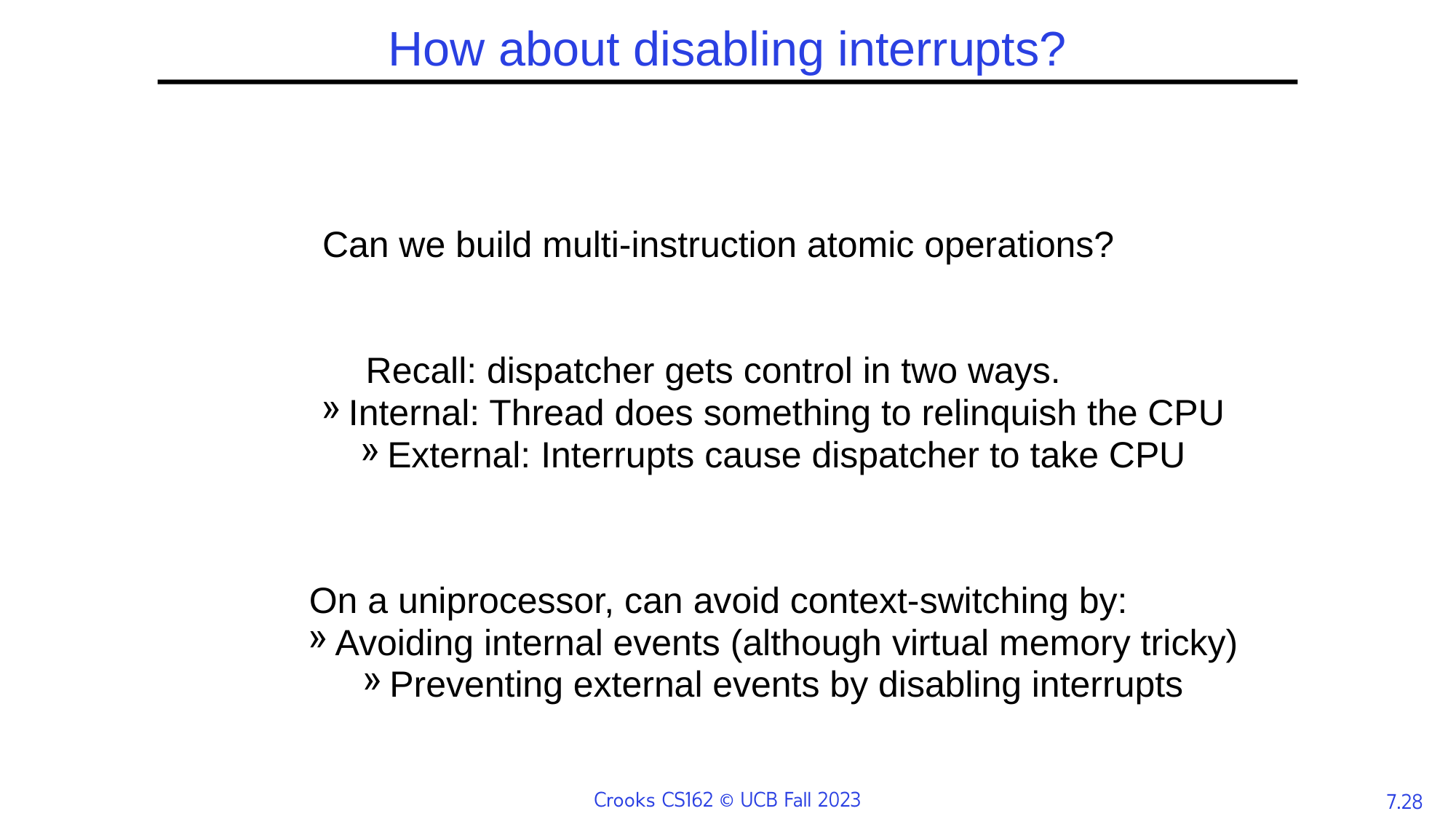

# How about disabling interrupts?

Can we build multi-instruction atomic operations?

Recall: dispatcher gets control in two ways.
Internal: Thread does something to relinquish the CPU
External: Interrupts cause dispatcher to take CPU

On a uniprocessor, can avoid context-switching by:
Avoiding internal events (although virtual memory tricky)
Preventing external events by disabling interrupts